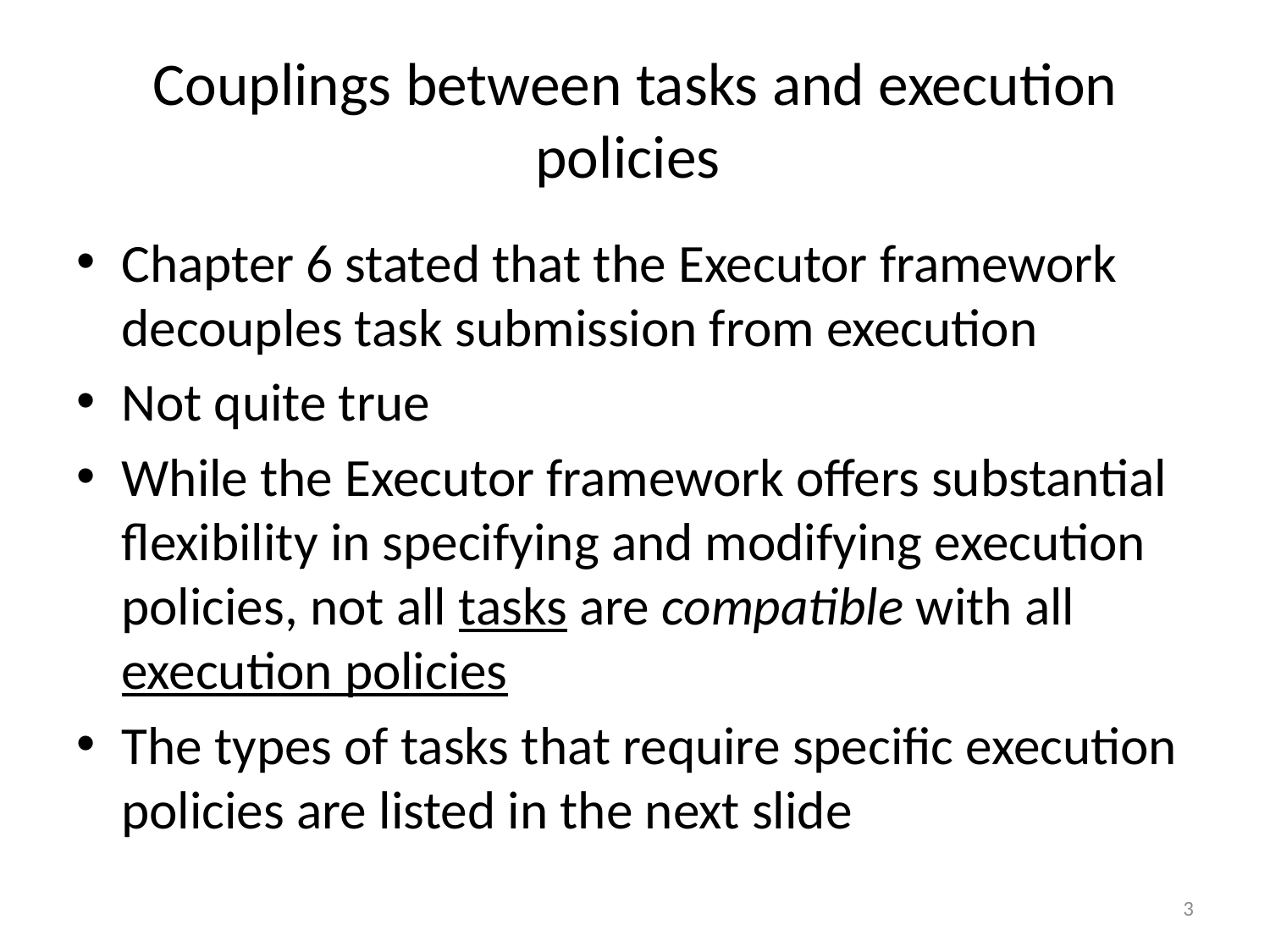

# Couplings between tasks and execution policies
Chapter 6 stated that the Executor framework decouples task submission from execution
Not quite true
While the Executor framework offers substantial flexibility in specifying and modifying execution policies, not all tasks are compatible with all execution policies
The types of tasks that require specific execution policies are listed in the next slide
3